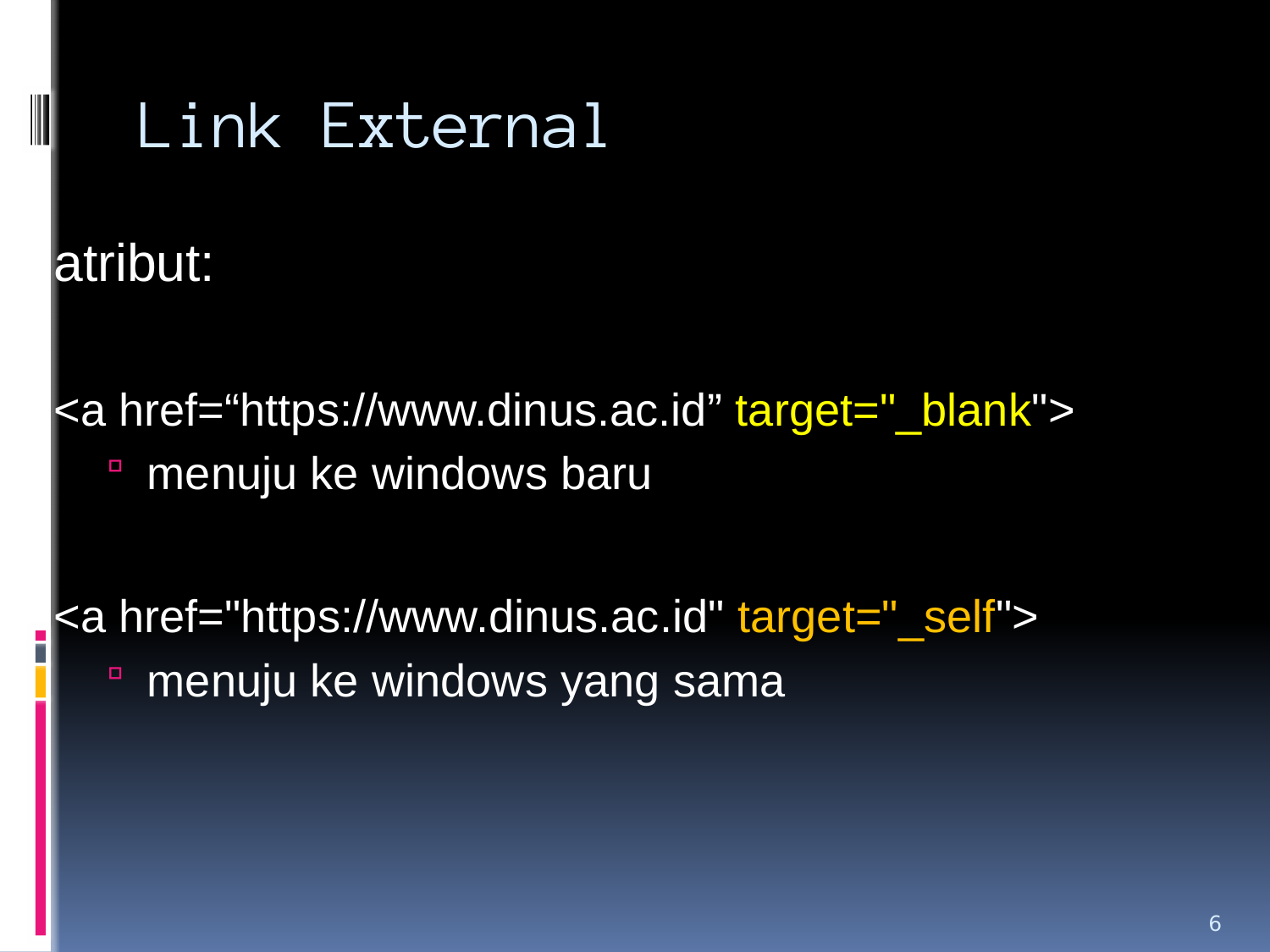

# Link External
atribut:

<a href=“https://www.dinus.ac.id” target="_blank">
menuju ke windows baru

<a href="https://www.dinus.ac.id" target="_self">
menuju ke windows yang sama
6